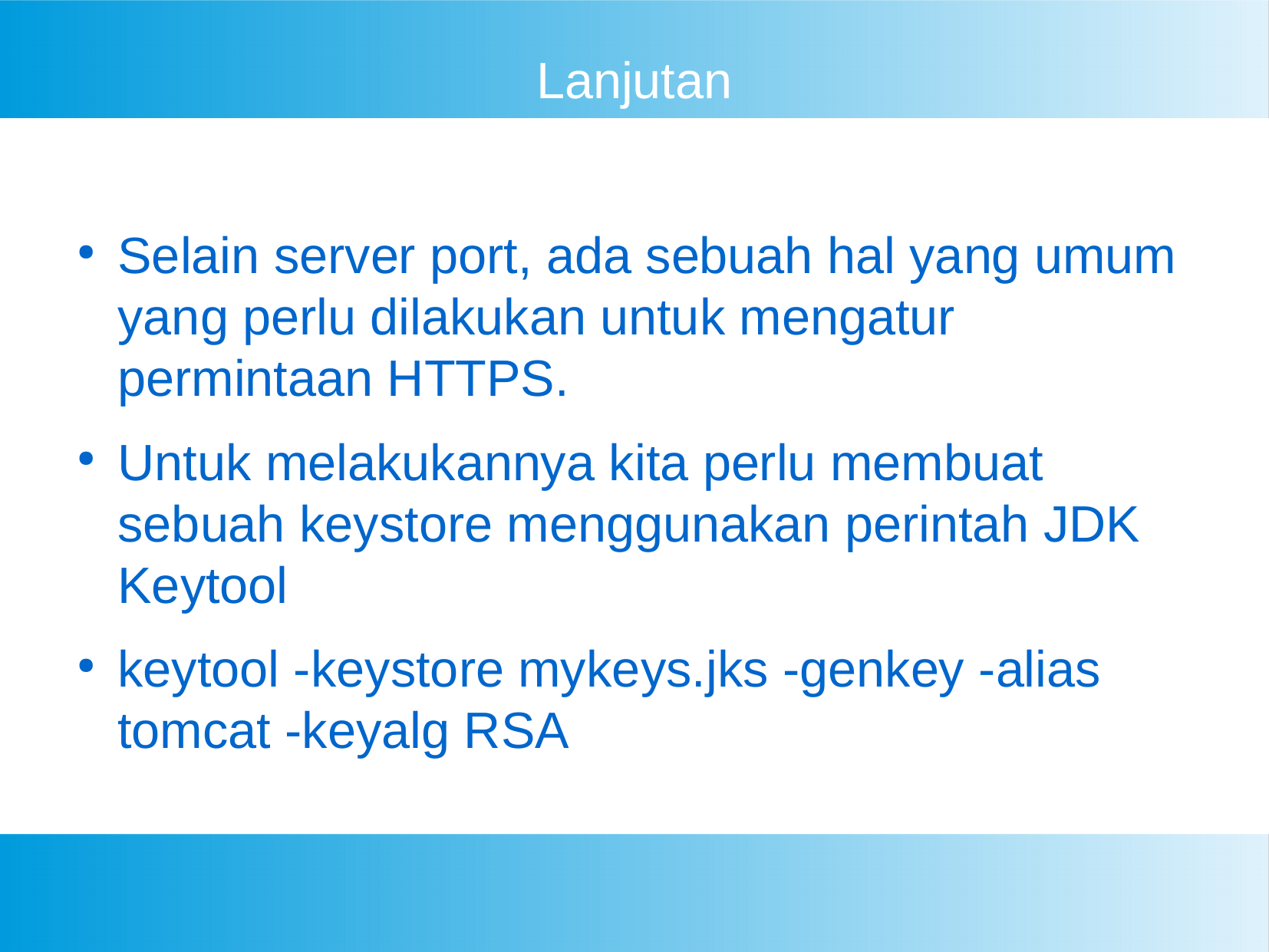

Lanjutan
Selain server port, ada sebuah hal yang umum yang perlu dilakukan untuk mengatur permintaan HTTPS.
Untuk melakukannya kita perlu membuat sebuah keystore menggunakan perintah JDK Keytool
keytool -keystore mykeys.jks -genkey -alias tomcat -keyalg RSA